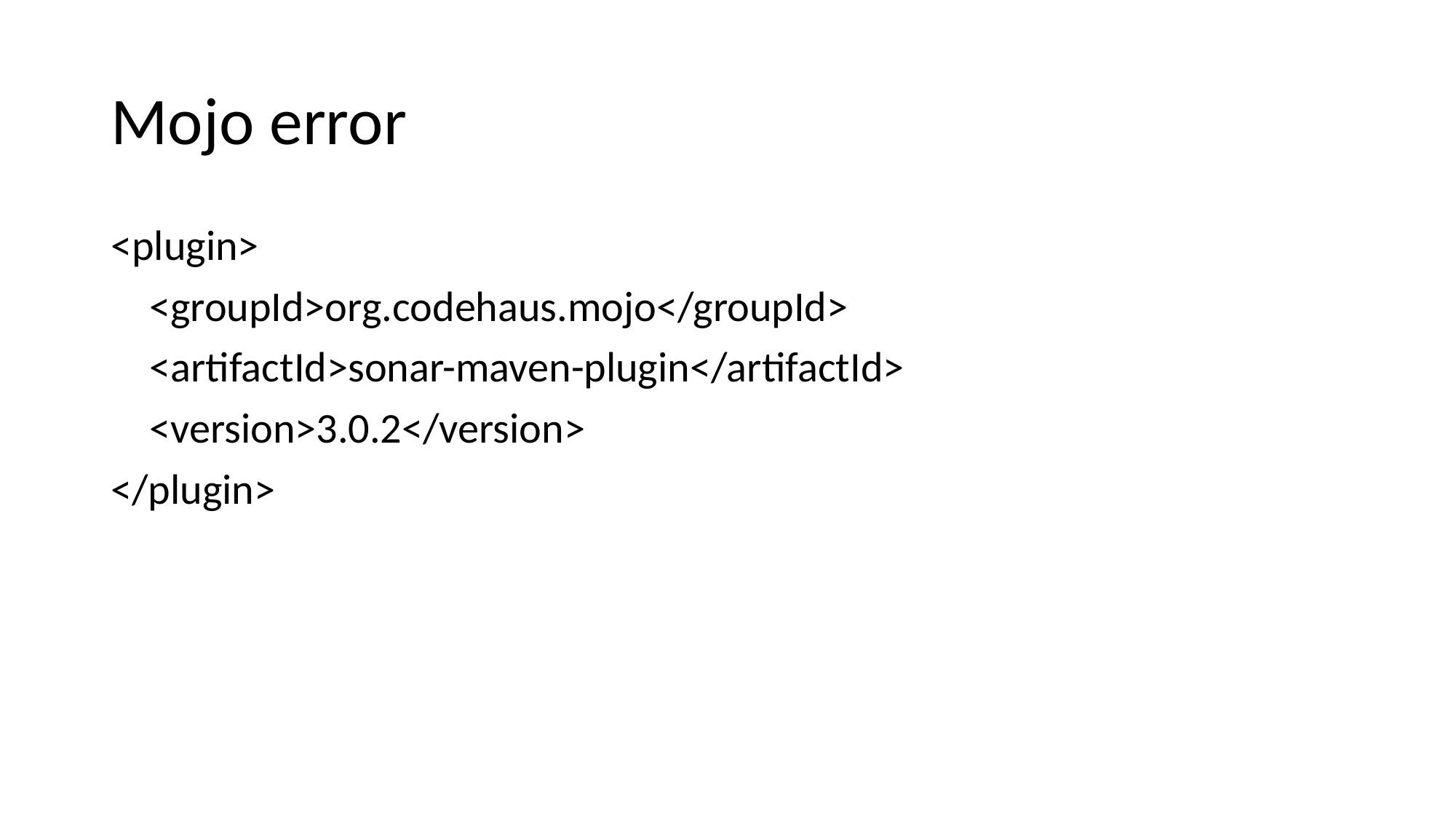

# Mojo error
<plugin>
    <groupId>org.codehaus.mojo</groupId>
    <artifactId>sonar-maven-plugin</artifactId>
    <version>3.0.2</version>
</plugin>